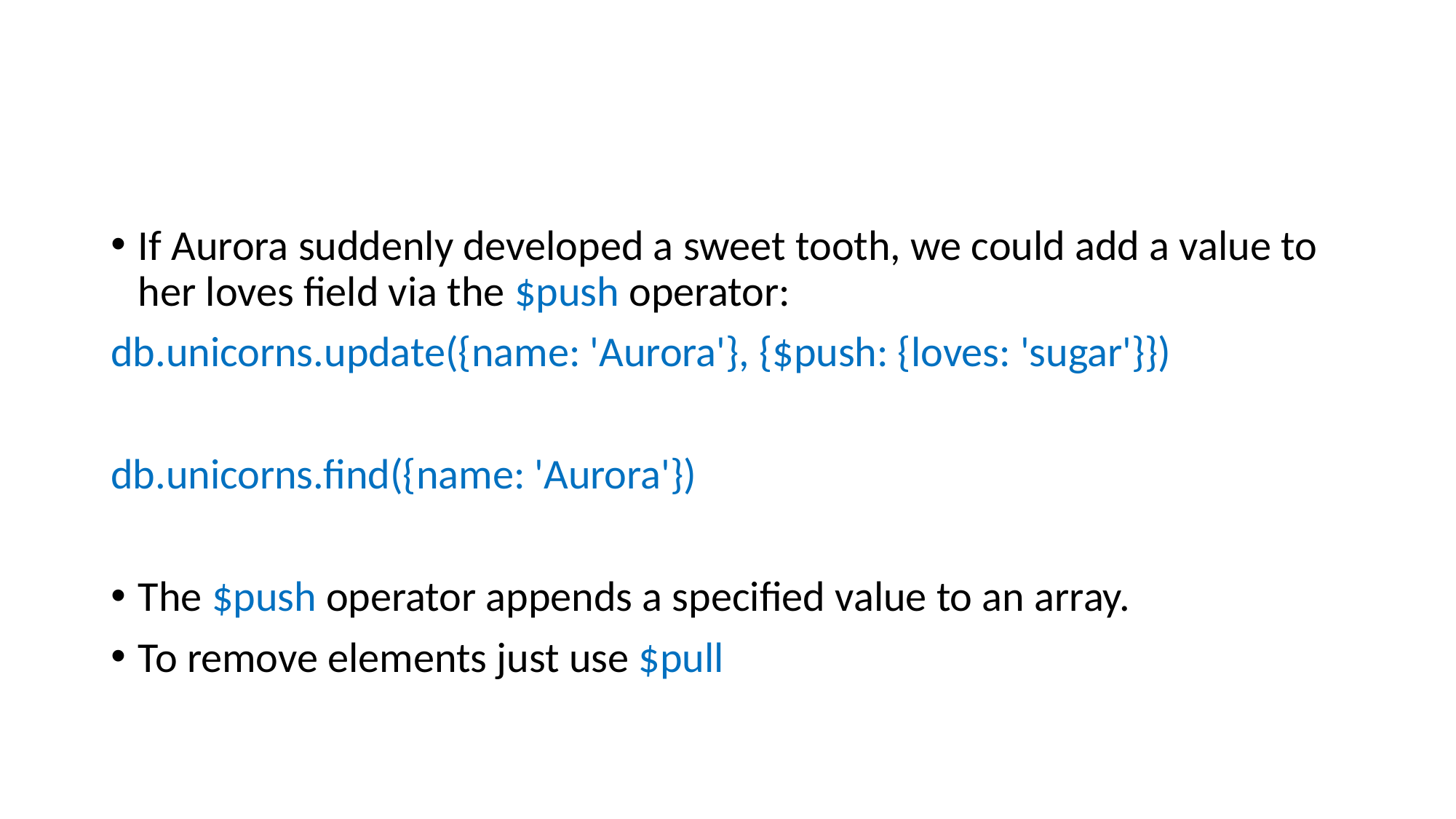

#
If Aurora suddenly developed a sweet tooth, we could add a value to her loves field via the $push operator:
db.unicorns.update({name: 'Aurora'}, {$push: {loves: 'sugar'}})

db.unicorns.find({name: 'Aurora'})

The $push operator appends a specified value to an array.
To remove elements just use $pull